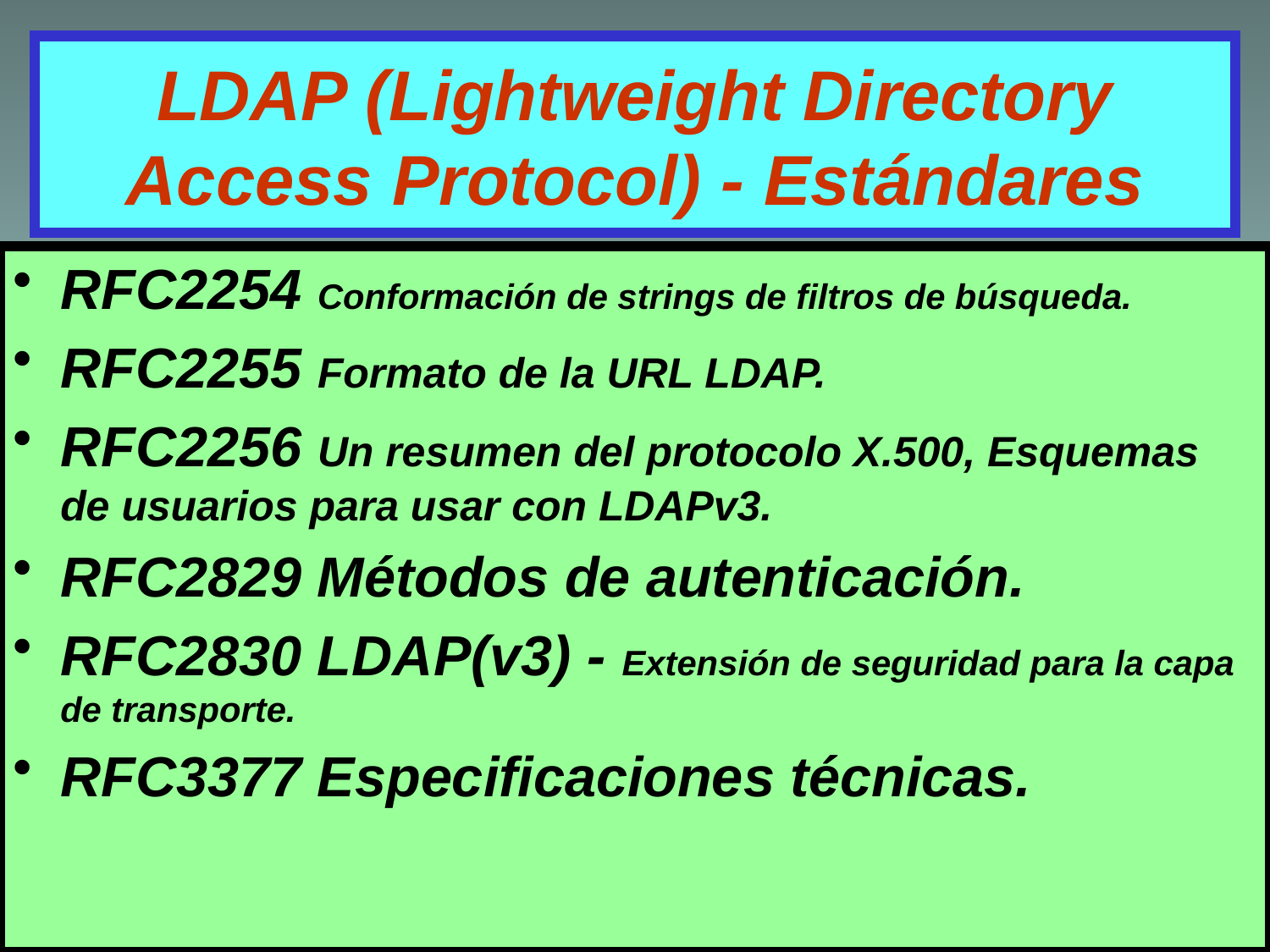

# LDAP (Lightweight Directory Access Protocol) - Estándares
RFC2254 Conformación de strings de filtros de búsqueda.
RFC2255 Formato de la URL LDAP.
RFC2256 Un resumen del protocolo X.500, Esquemas de usuarios para usar con LDAPv3.
RFC2829 Métodos de autenticación.
RFC2830 LDAP(v3) - Extensión de seguridad para la capa de transporte.
RFC3377 Especificaciones técnicas.